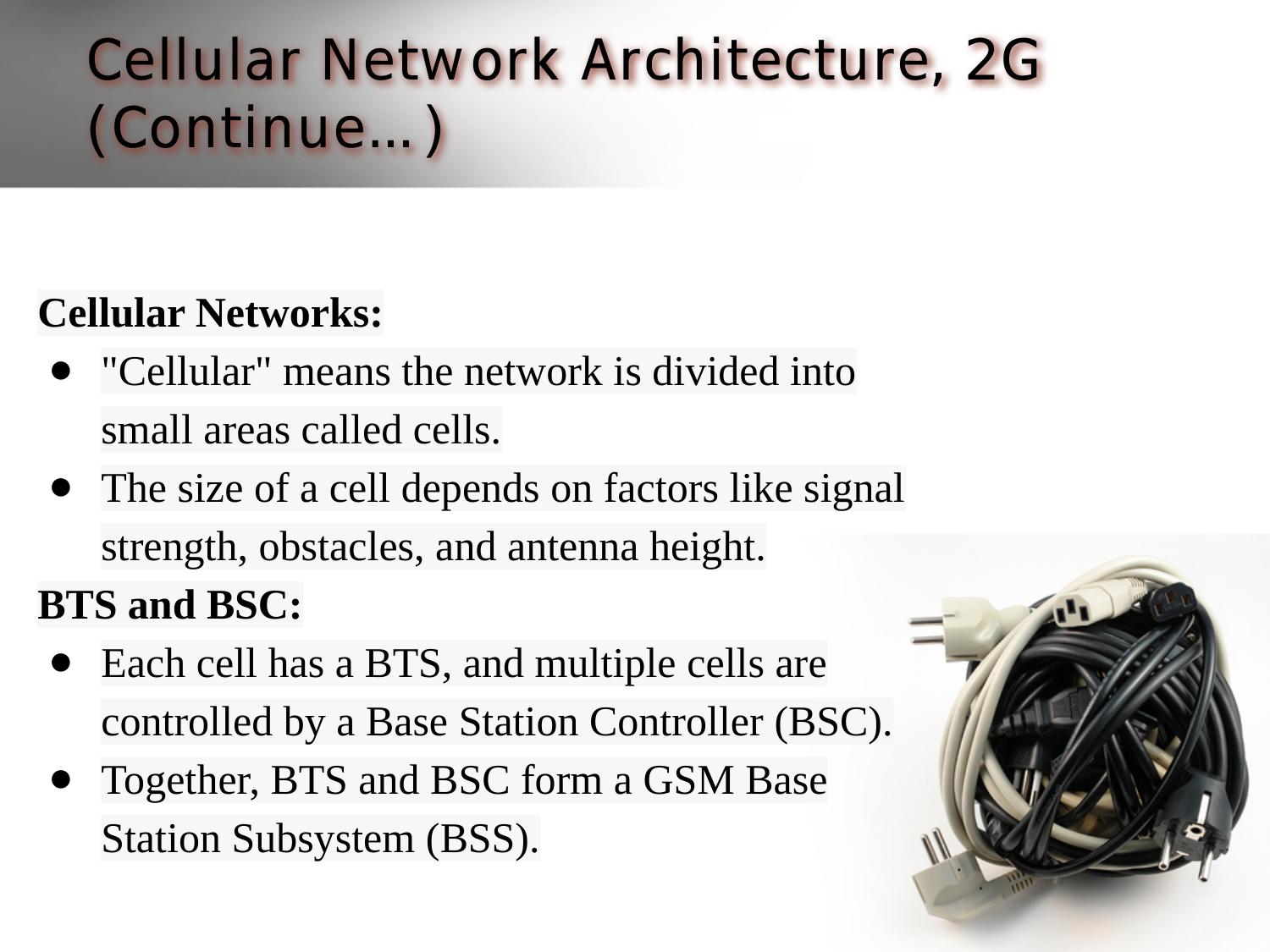

# Cellular Network Architecture, 2G
(Continue…)
Cellular Networks:
"Cellular" means the network is divided into small areas called cells.
The size of a cell depends on factors like signal strength, obstacles, and antenna height.
BTS and BSC:
Each cell has a BTS, and multiple cells are controlled by a Base Station Controller (BSC).
Together, BTS and BSC form a GSM Base Station Subsystem (BSS).